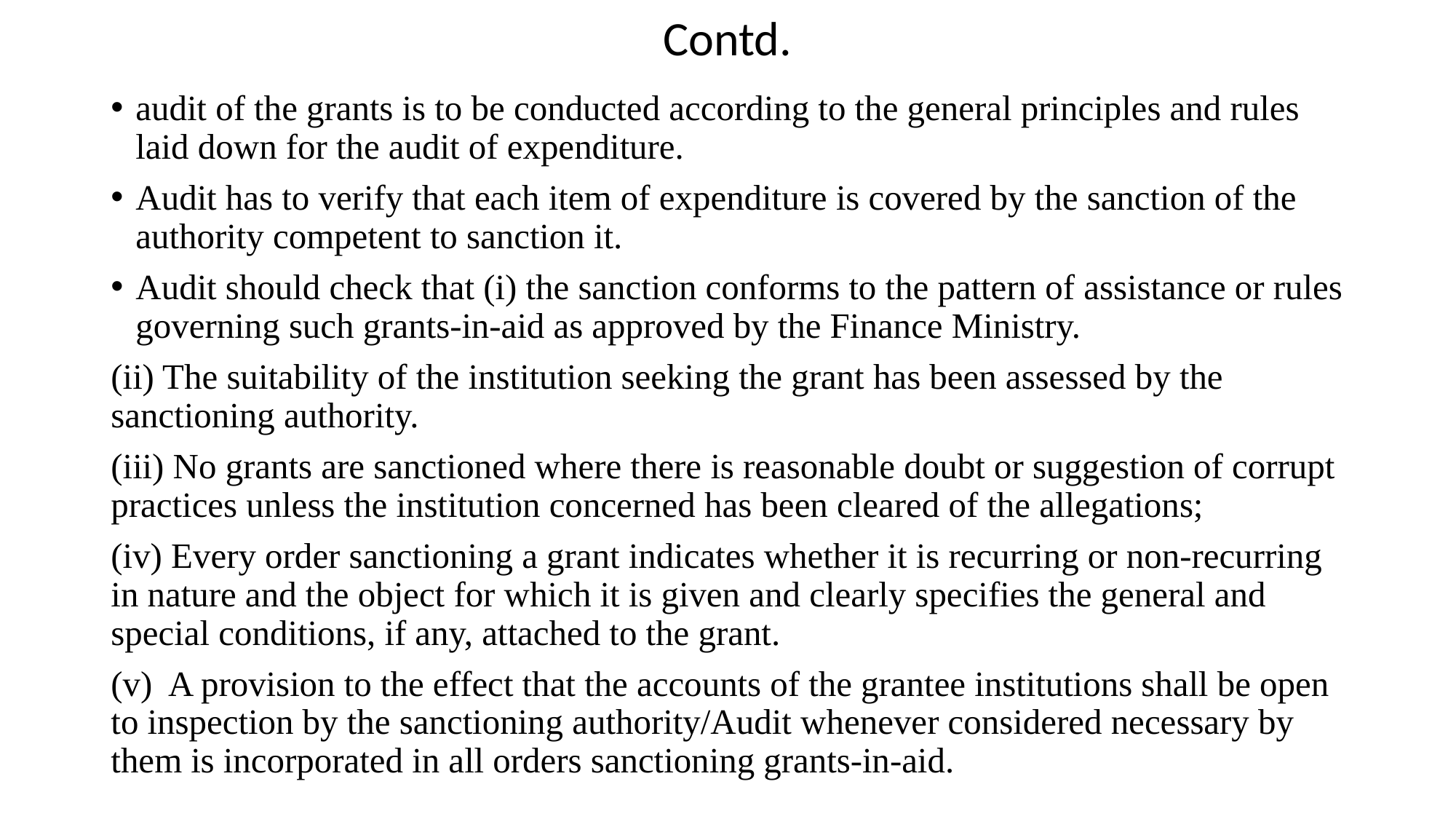

# Contd.
audit of the grants is to be conducted according to the general principles and rules laid down for the audit of expenditure.
Audit has to verify that each item of expenditure is covered by the sanction of the authority competent to sanction it.
Audit should check that (i) the sanction conforms to the pattern of assistance or rules governing such grants-in-aid as approved by the Finance Ministry.
(ii) The suitability of the institution seeking the grant has been assessed by the sanctioning authority.
(iii) No grants are sanctioned where there is reasonable doubt or suggestion of corrupt practices unless the institution concerned has been cleared of the allegations;
(iv) Every order sanctioning a grant indicates whether it is recurring or non-recurring in nature and the object for which it is given and clearly specifies the general and special conditions, if any, attached to the grant.
(v)  A provision to the effect that the accounts of the grantee institutions shall be open to inspection by the sanctioning authority/Audit whenever considered necessary by them is incorporated in all orders sanctioning grants-in-aid.